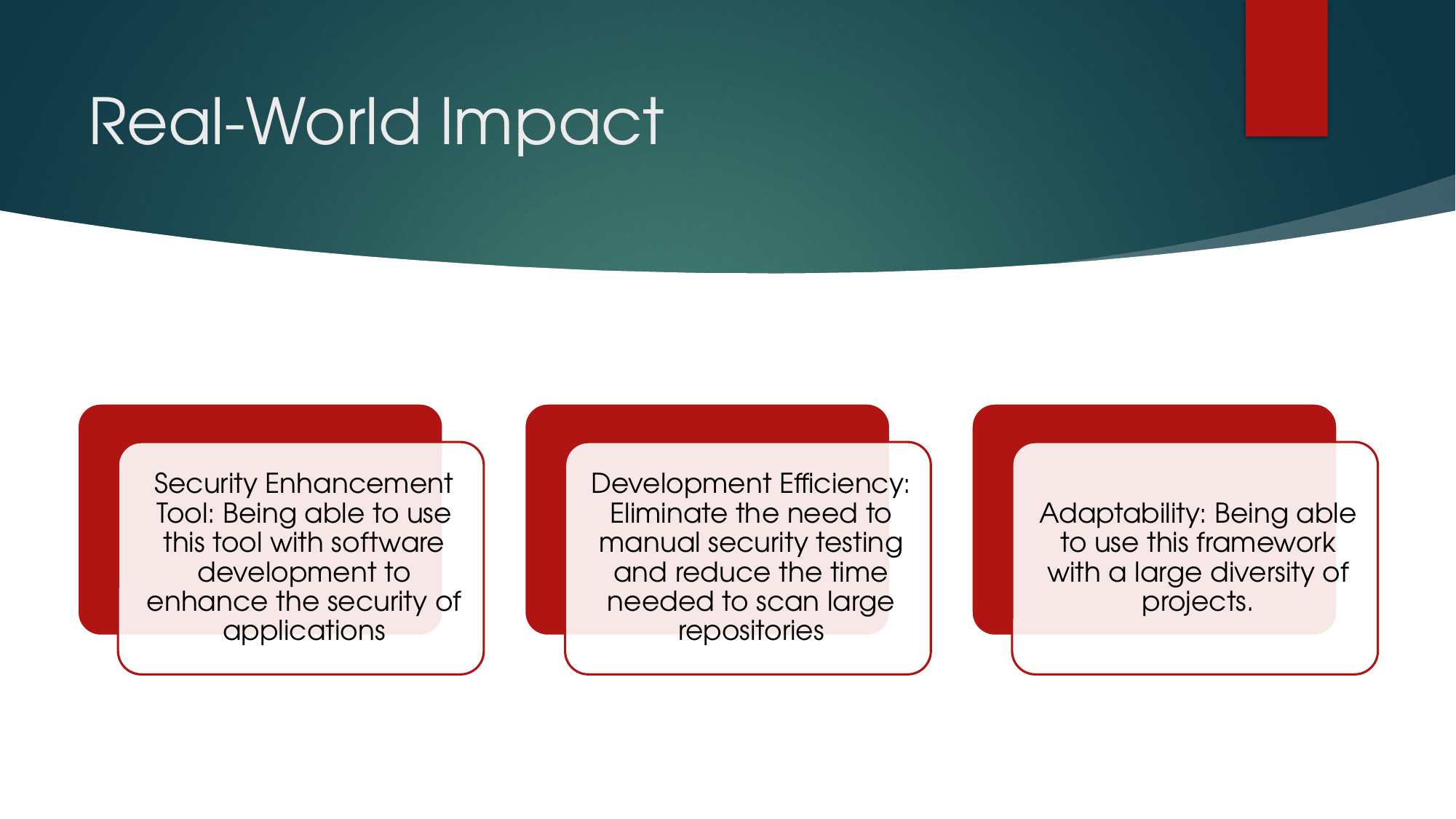

# Real-World Impact

Security Enhancement Tool: Being able to use this tool with software development to enhance the security of applications
Development Efficiency: Eliminate the need to manual security testing and reduce the time needed to scan large repositories
Adaptability: Being able to use this framework with a large diversity of projects.